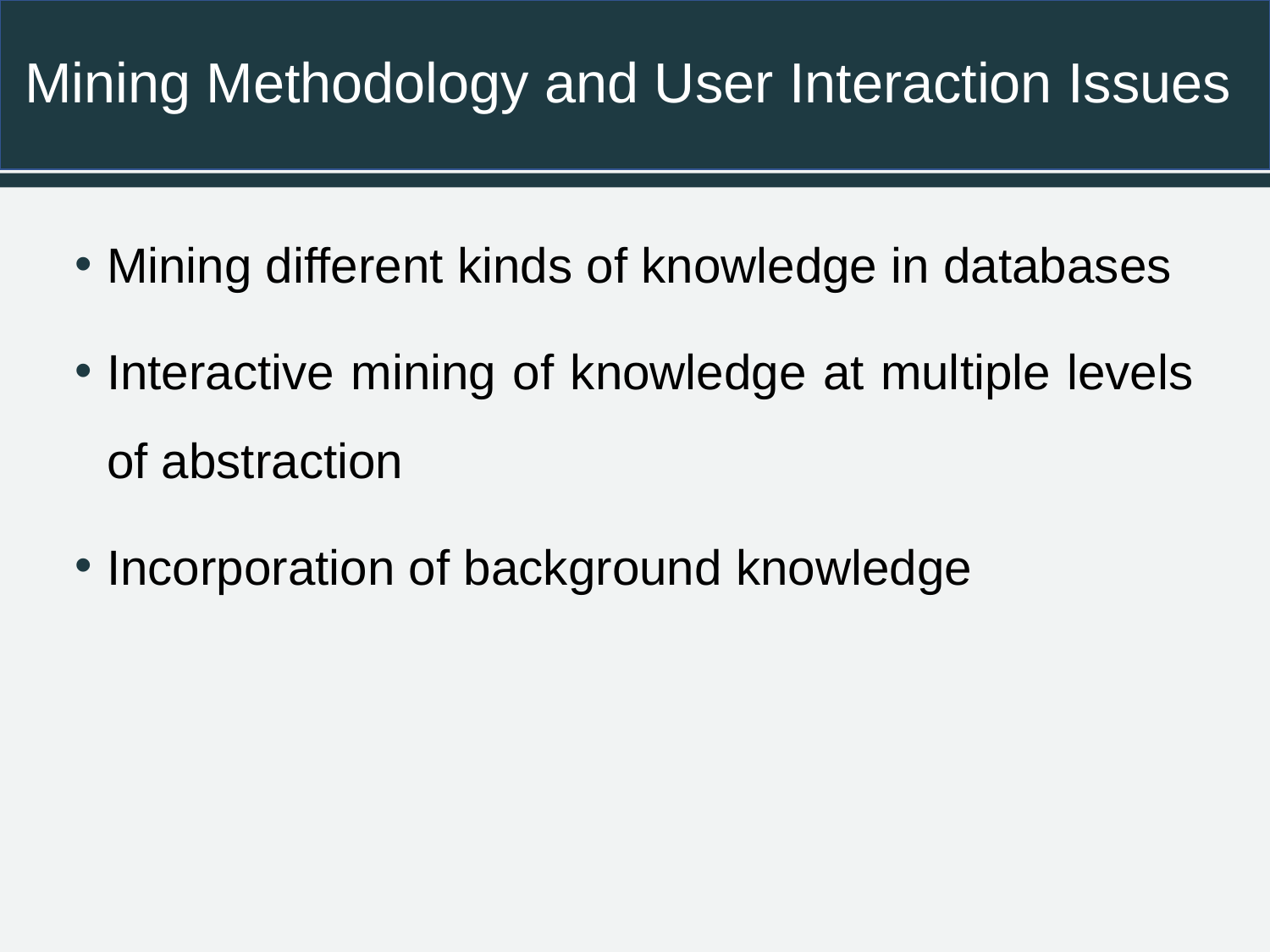

# Mining Methodology and User Interaction Issues
Mining different kinds of knowledge in databases
Interactive mining of knowledge at multiple levels of abstraction
Incorporation of background knowledge